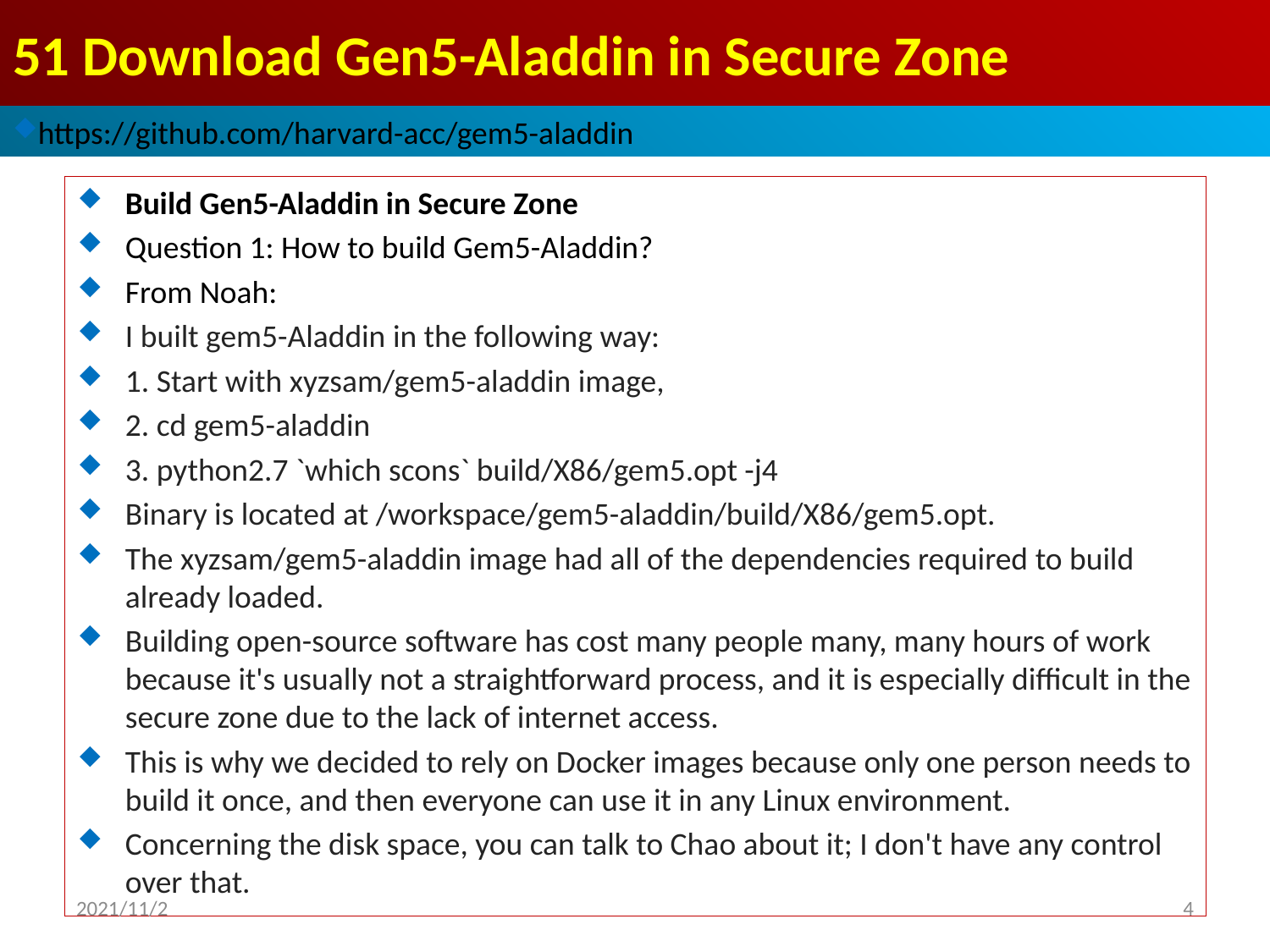

# 51 Download Gen5-Aladdin in Secure Zone
https://github.com/harvard-acc/gem5-aladdin
Build Gen5-Aladdin in Secure Zone
Question 1: How to build Gem5-Aladdin?
From Noah:
I built gem5-Aladdin in the following way:
1. Start with xyzsam/gem5-aladdin image,
2. cd gem5-aladdin
3. python2.7 `which scons` build/X86/gem5.opt -j4
Binary is located at /workspace/gem5-aladdin/build/X86/gem5.opt.
The xyzsam/gem5-aladdin image had all of the dependencies required to build already loaded.
Building open-source software has cost many people many, many hours of work because it's usually not a straightforward process, and it is especially difficult in the secure zone due to the lack of internet access.
This is why we decided to rely on Docker images because only one person needs to build it once, and then everyone can use it in any Linux environment.
Concerning the disk space, you can talk to Chao about it; I don't have any control over that.
2021/11/2
4